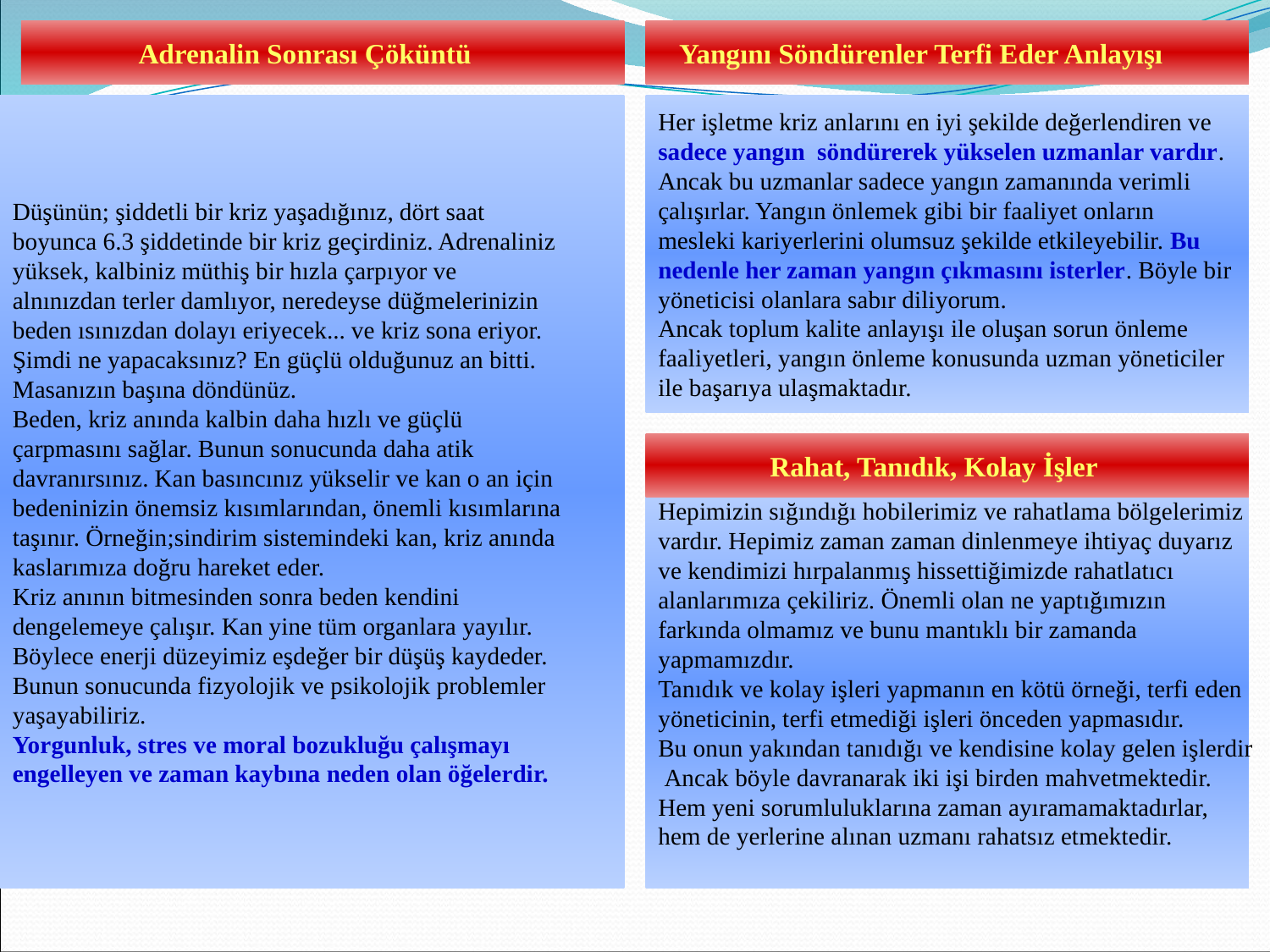

Adrenalin Sonrası Çöküntü
Düşünün; şiddetli bir kriz yaşadığınız, dört saat
boyunca 6.3 şiddetinde bir kriz geçirdiniz. Adrenaliniz
yüksek, kalbiniz müthiş bir hızla çarpıyor ve
alnınızdan terler damlıyor, neredeyse düğmelerinizin
beden ısınızdan dolayı eriyecek... ve kriz sona eriyor.
Şimdi ne yapacaksınız? En güçlü olduğunuz an bitti.
Masanızın başına döndünüz.
Beden, kriz anında kalbin daha hızlı ve güçlü
çarpmasını sağlar. Bunun sonucunda daha atik
davranırsınız. Kan basıncınız yükselir ve kan o an için
bedeninizin önemsiz kısımlarından, önemli kısımlarına
taşınır. Örneğin;sindirim sistemindeki kan, kriz anında
kaslarımıza doğru hareket eder.
Kriz anının bitmesinden sonra beden kendini
dengelemeye çalışır. Kan yine tüm organlara yayılır.
Böylece enerji düzeyimiz eşdeğer bir düşüş kaydeder.
Bunun sonucunda fizyolojik ve psikolojik problemler
yaşayabiliriz.
Yorgunluk, stres ve moral bozukluğu çalışmayı
engelleyen ve zaman kaybına neden olan öğelerdir.
   Yangını Söndürenler Terfi Eder Anlayışı
Her işletme kriz anlarını en iyi şekilde değerlendiren ve
sadece yangın  söndürerek yükselen uzmanlar vardır.
Ancak bu uzmanlar sadece yangın zamanında verimli
çalışırlar. Yangın önlemek gibi bir faaliyet onların
mesleki kariyerlerini olumsuz şekilde etkileyebilir. Bu
nedenle her zaman yangın çıkmasını isterler. Böyle bir
yöneticisi olanlara sabır diliyorum.
Ancak toplum kalite anlayışı ile oluşan sorun önleme
faaliyetleri, yangın önleme konusunda uzman yöneticiler
ile başarıya ulaşmaktadır.
                Rahat, Tanıdık, Kolay İşler

Hepimizin sığındığı hobilerimiz ve rahatlama bölgelerimiz
vardır. Hepimiz zaman zaman dinlenmeye ihtiyaç duyarız
ve kendimizi hırpalanmış hissettiğimizde rahatlatıcı
alanlarımıza çekiliriz. Önemli olan ne yaptığımızın
farkında olmamız ve bunu mantıklı bir zamanda
yapmamızdır.
Tanıdık ve kolay işleri yapmanın en kötü örneği, terfi eden
yöneticinin, terfi etmediği işleri önceden yapmasıdır.
Bu onun yakından tanıdığı ve kendisine kolay gelen işlerdir
 Ancak böyle davranarak iki işi birden mahvetmektedir.
Hem yeni sorumluluklarına zaman ayıramamaktadırlar,
hem de yerlerine alınan uzmanı rahatsız etmektedir.